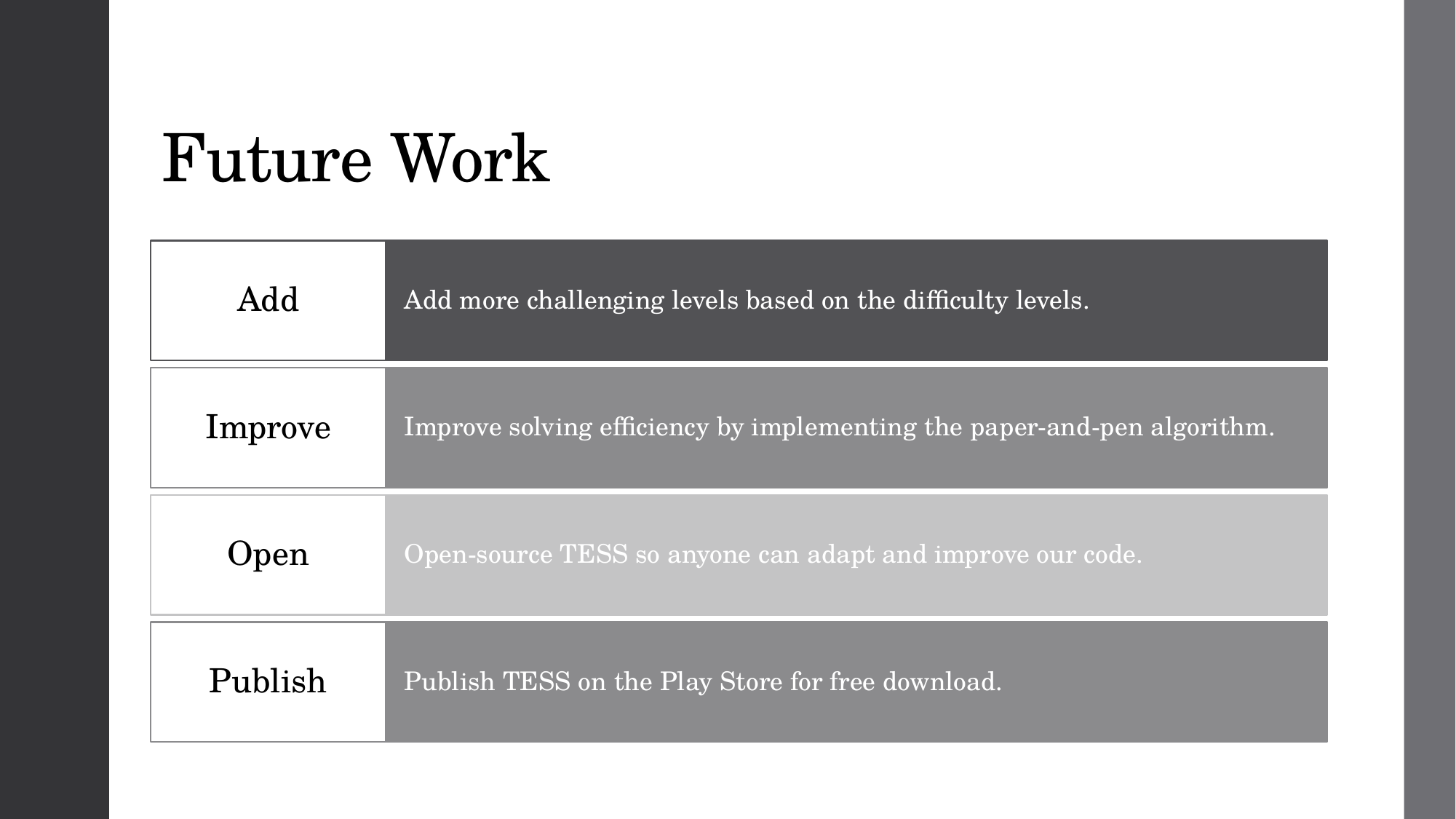

# Future Work
Add more challenging levels based on the difficulty levels.
Add
Improve solving efficiency by implementing the paper-and-pen algorithm.
Improve
Open-source TESS so anyone can adapt and improve our code.
Open
Publish TESS on the Play Store for free download.
Publish